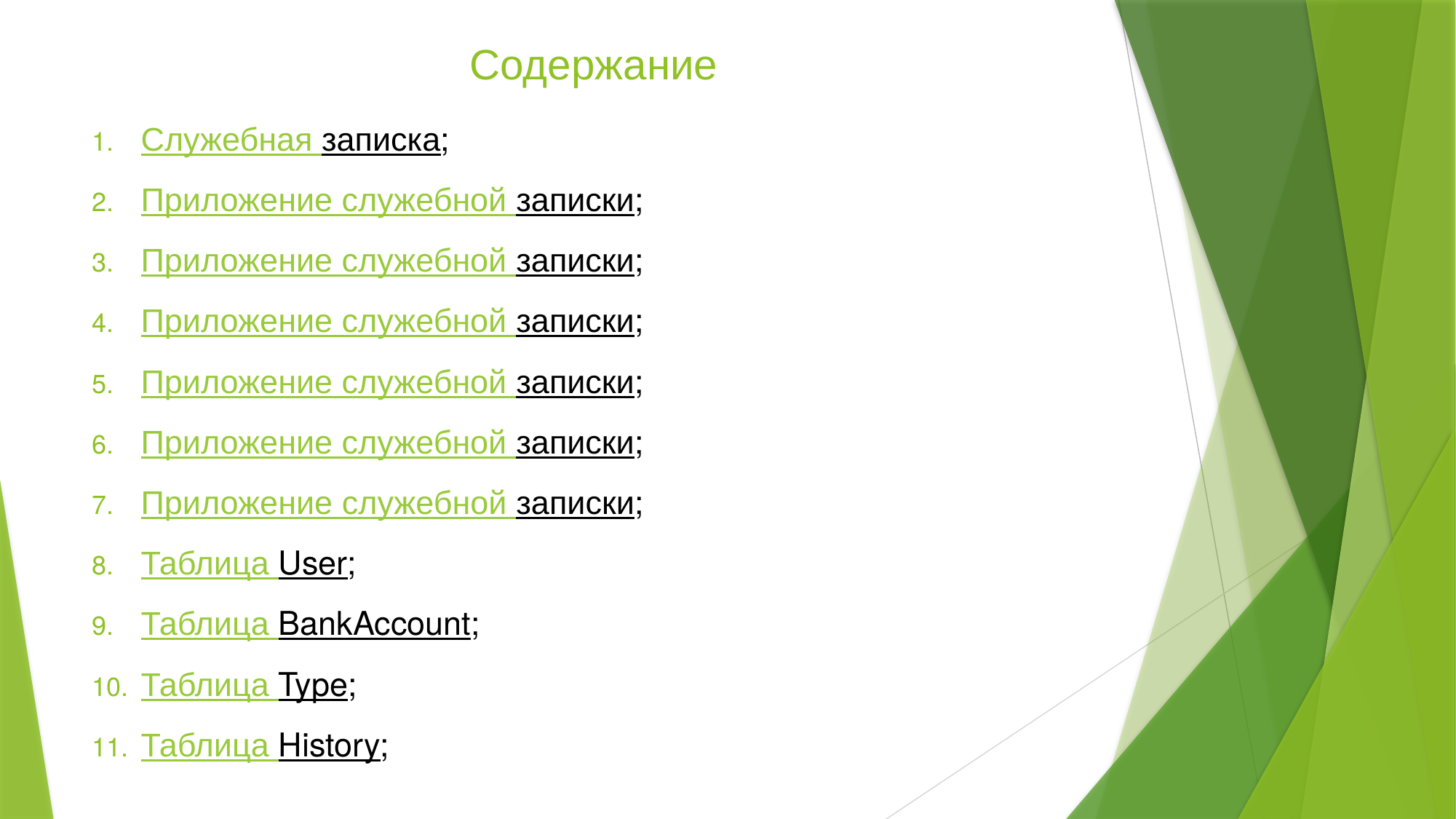

# Содержание
Служебная записка;
Приложение служебной записки;
Приложение служебной записки;
Приложение служебной записки;
Приложение служебной записки;
Приложение служебной записки;
Приложение служебной записки;
Таблица User;
Таблица BankAccount;
Таблица Type;
Таблица History;